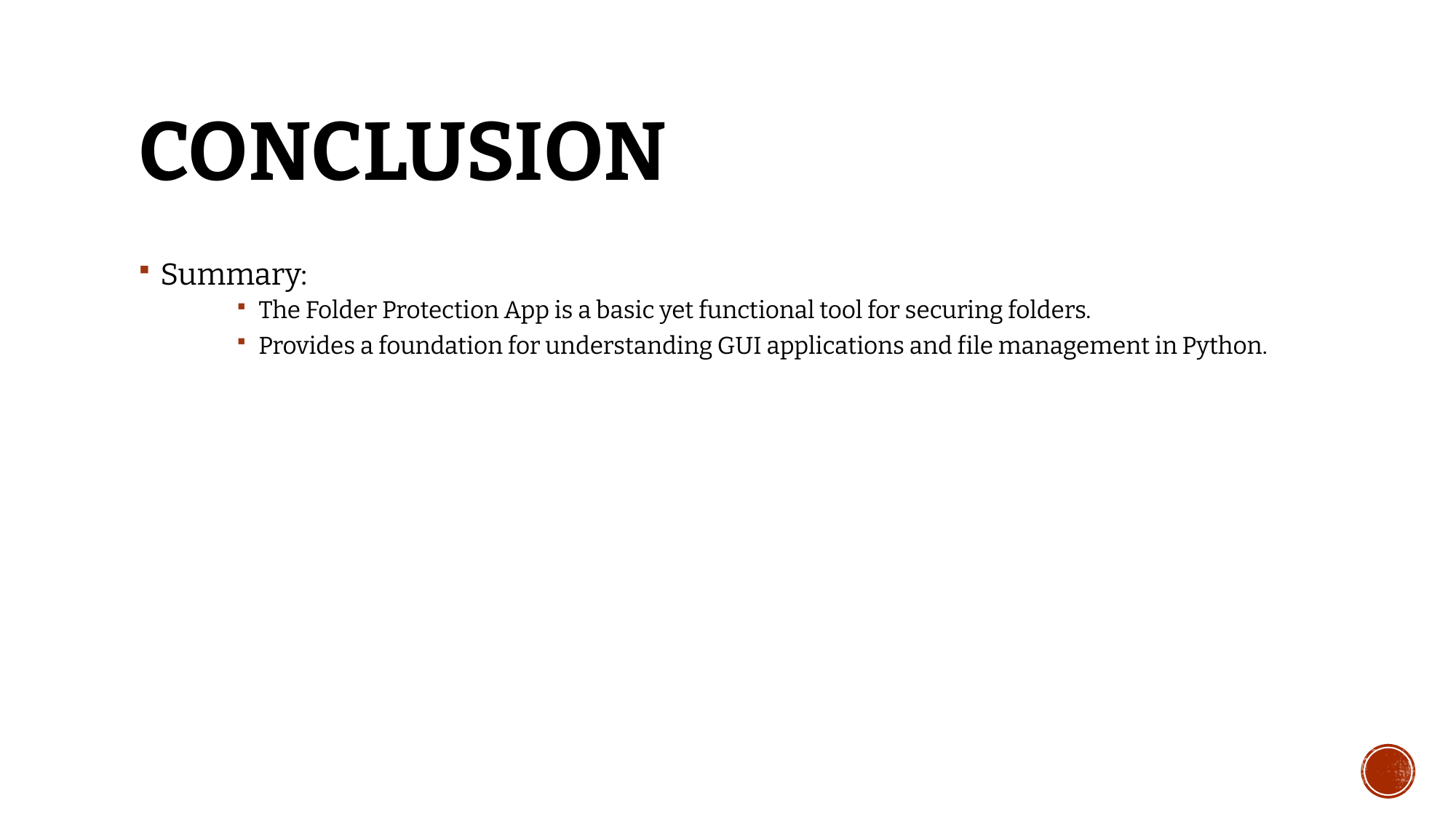

# Conclusion
Summary:
The Folder Protection App is a basic yet functional tool for securing folders.
Provides a foundation for understanding GUI applications and file management in Python.